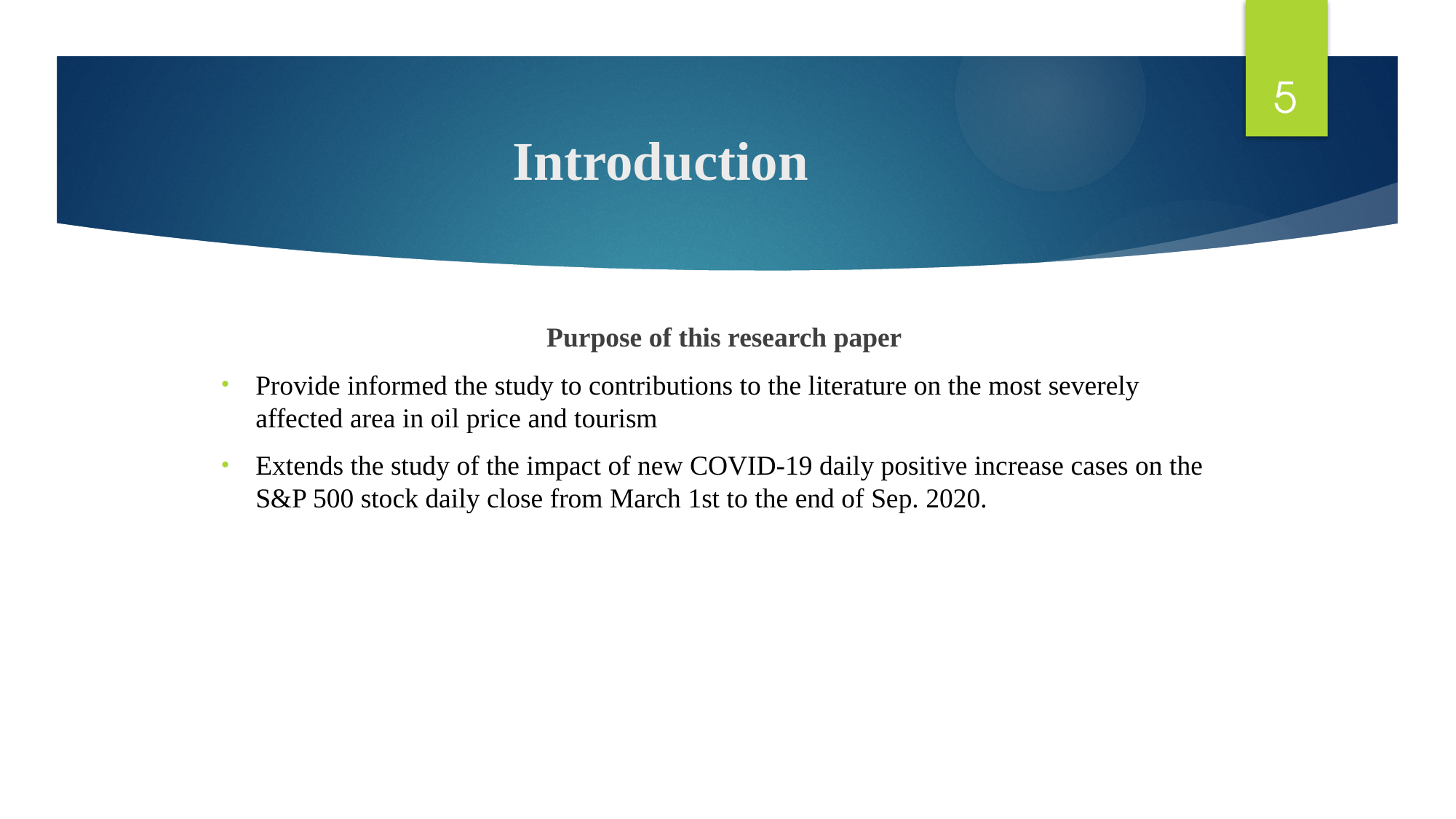

5
# Introduction
Purpose of this research paper
Provide informed the study to contributions to the literature on the most severely affected area in oil price and tourism
Extends the study of the impact of new COVID-19 daily positive increase cases on the S&P 500 stock daily close from March 1st to the end of Sep. 2020.